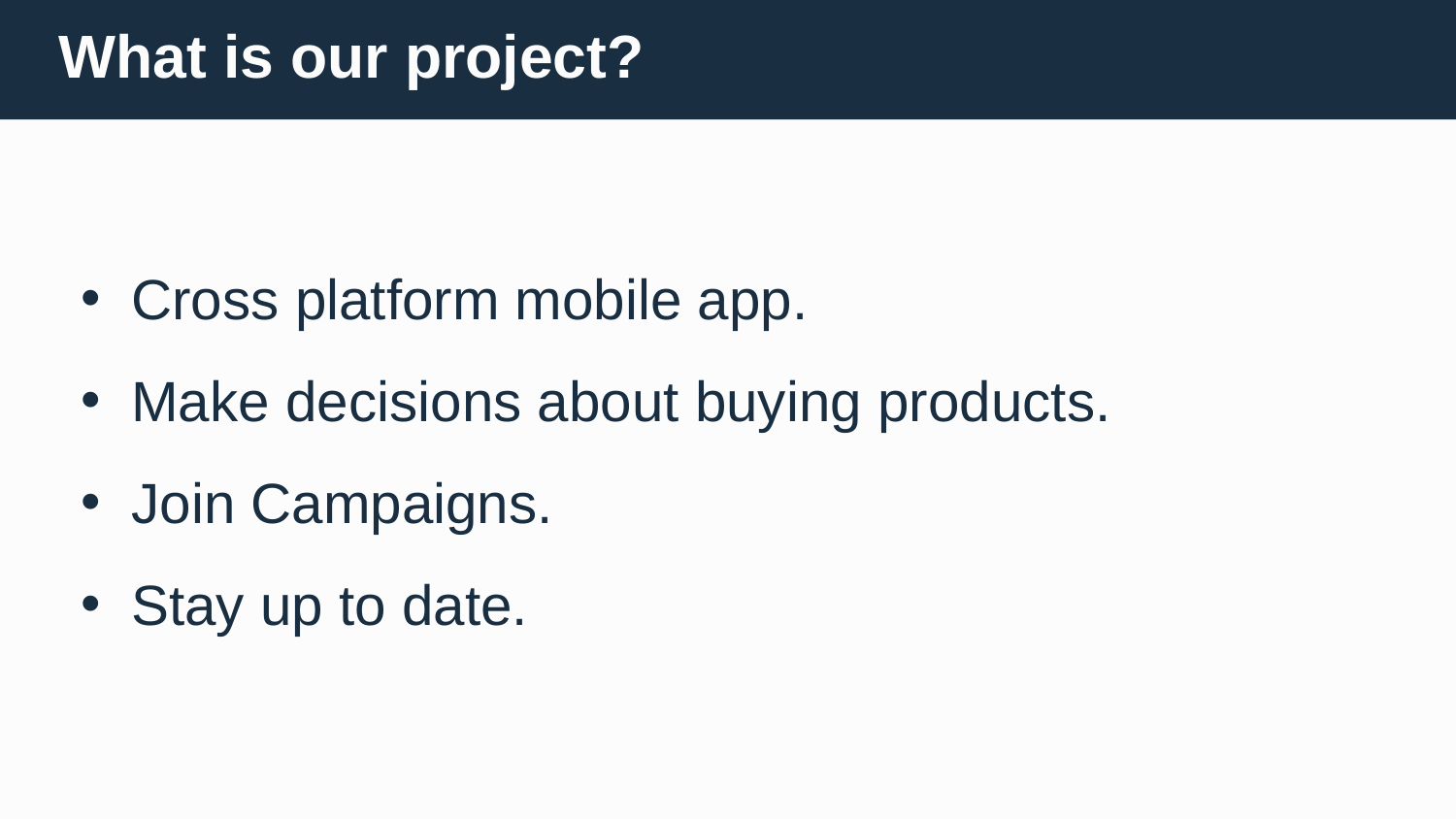

What is our project?
Cross platform mobile app.
Make decisions about buying products.
Join Campaigns.
Stay up to date.